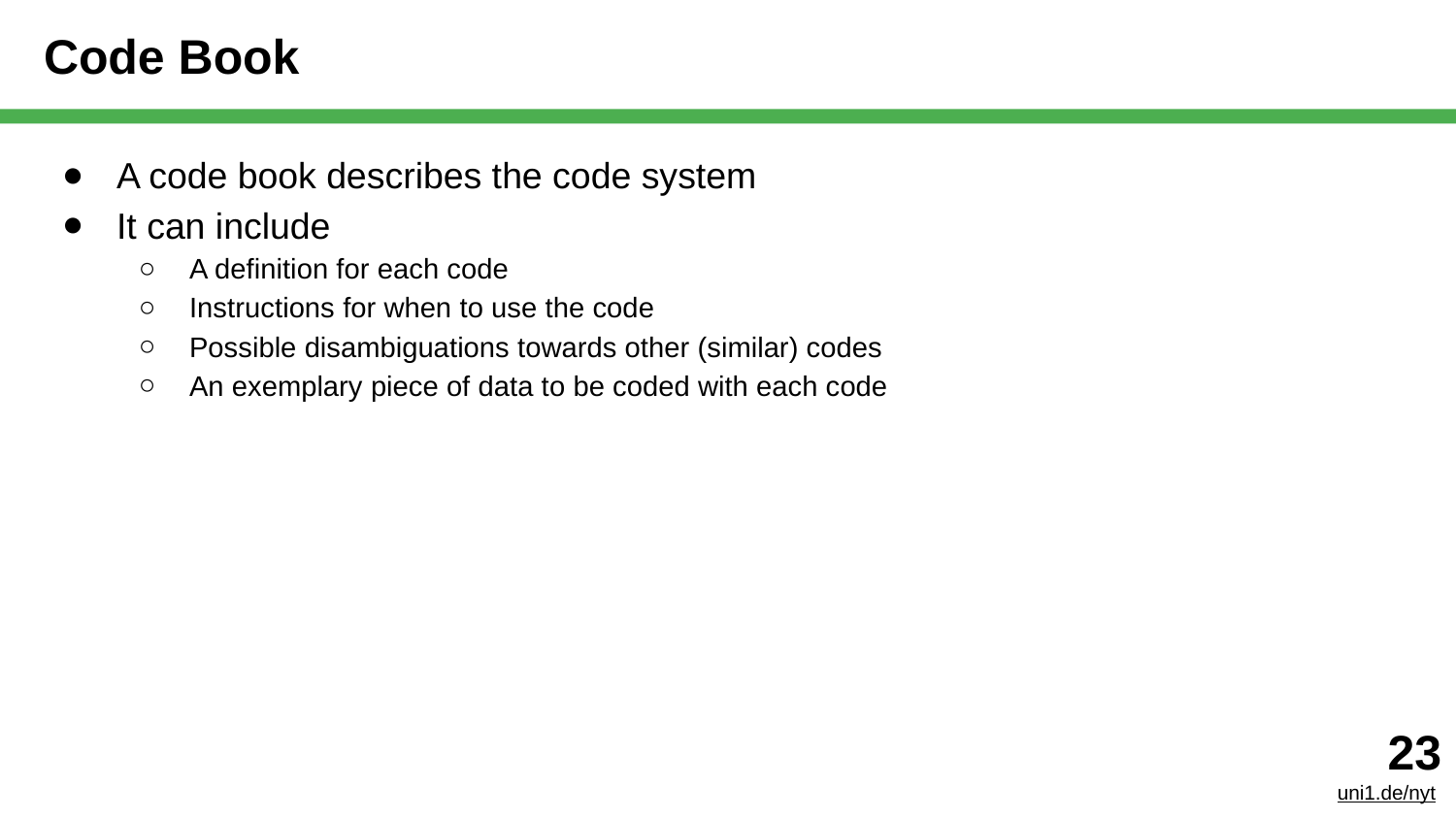

# Code Book
A code book describes the code system
It can include
A definition for each code
Instructions for when to use the code
Possible disambiguations towards other (similar) codes
An exemplary piece of data to be coded with each code
23
uni1.de/nyt